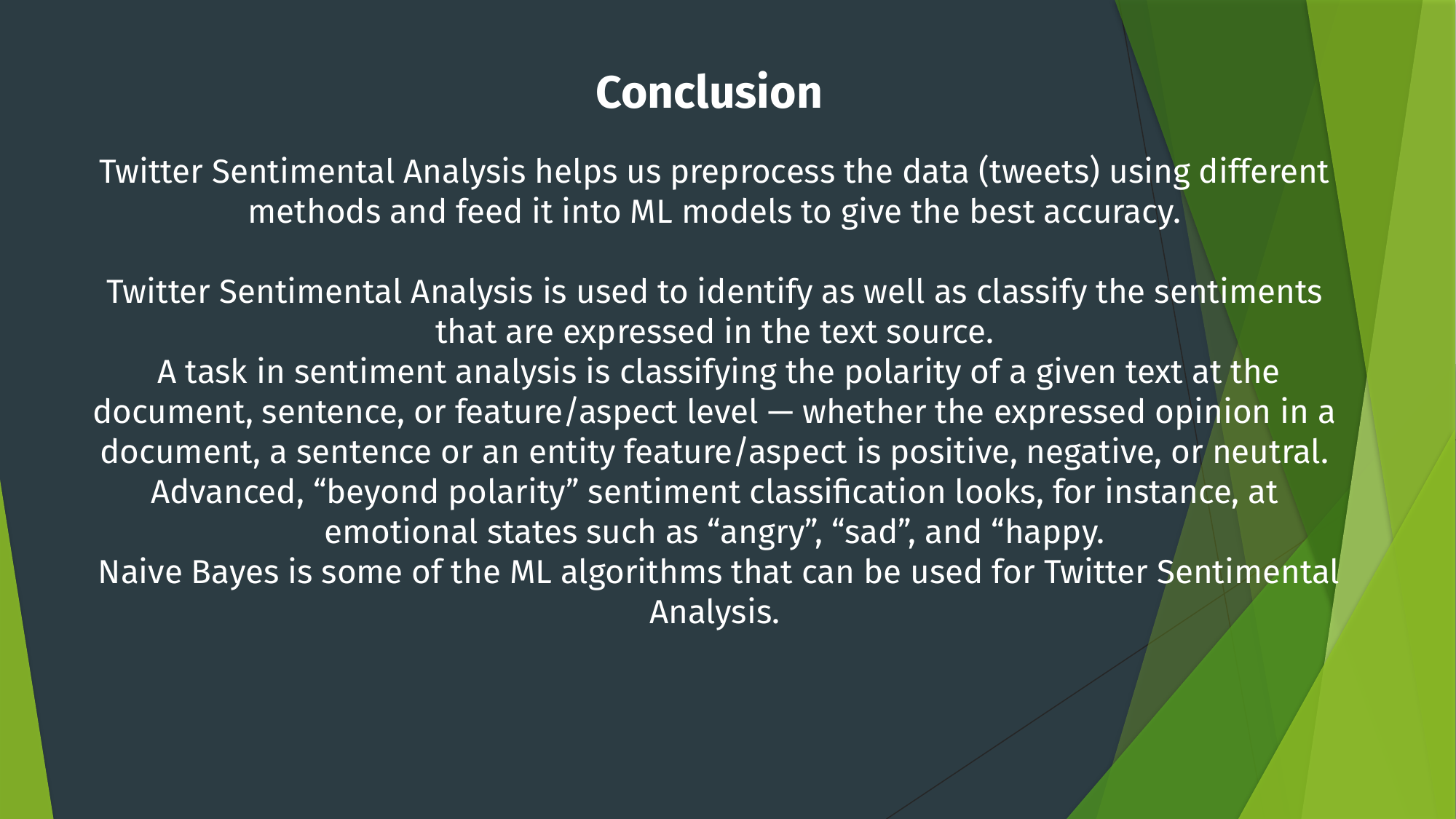

Conclusion

Twitter Sentimental Analysis helps us preprocess the data (tweets) using different methods and feed it into ML models to give the best accuracy.

Twitter Sentimental Analysis is used to identify as well as classify the sentiments that are expressed in the text source.
 A task in sentiment analysis is classifying the polarity of a given text at the document, sentence, or feature/aspect level — whether the expressed opinion in a document, a sentence or an entity feature/aspect is positive, negative, or neutral. Advanced, “beyond polarity” sentiment classification looks, for instance, at emotional states such as “angry”, “sad”, and “happy.
 Naive Bayes is some of the ML algorithms that can be used for Twitter Sentimental Analysis.